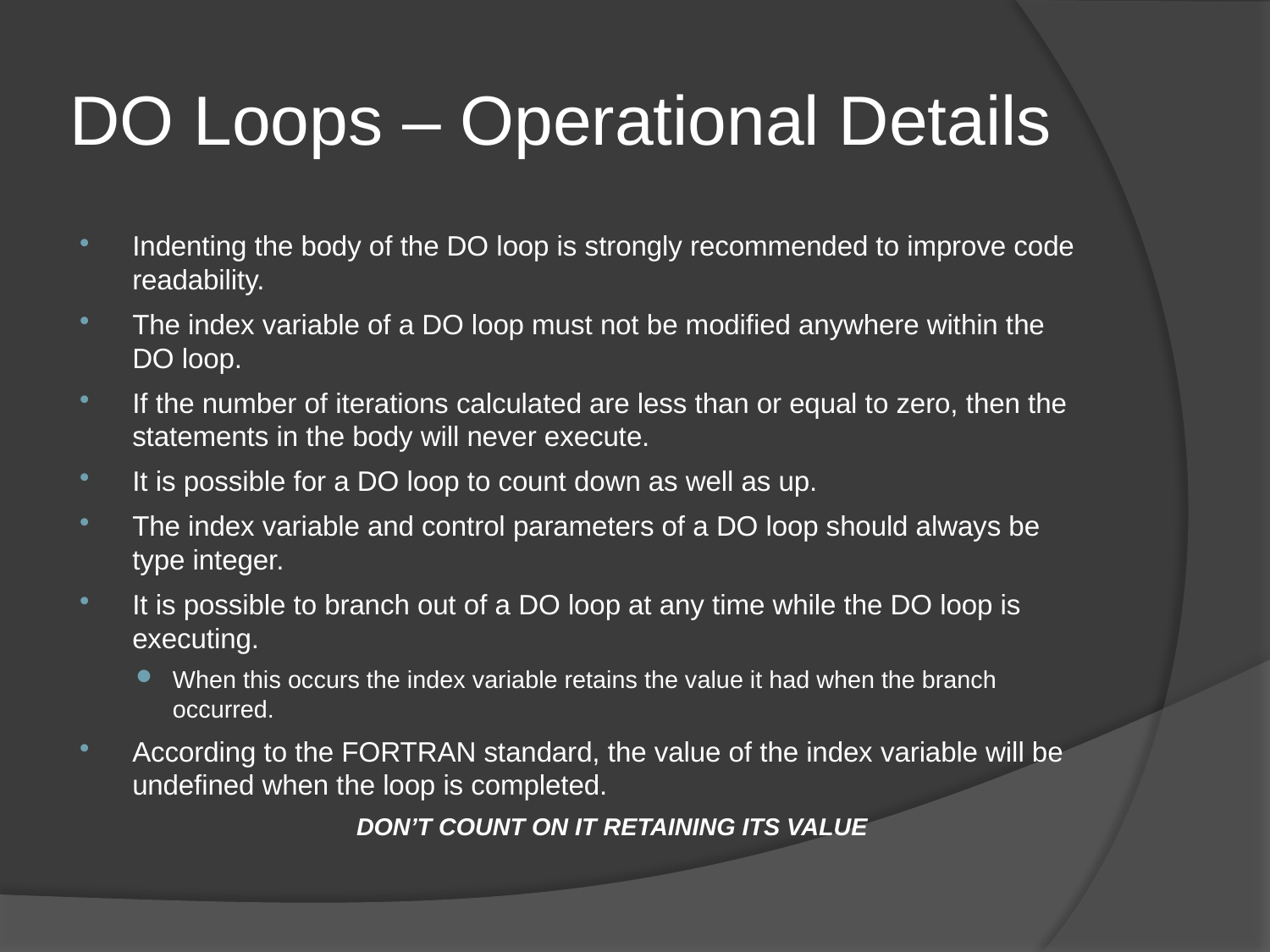

# DO Loops – Operational Details
Indenting the body of the DO loop is strongly recommended to improve code readability.
The index variable of a DO loop must not be modified anywhere within the DO loop.
If the number of iterations calculated are less than or equal to zero, then the statements in the body will never execute.
It is possible for a DO loop to count down as well as up.
The index variable and control parameters of a DO loop should always be type integer.
It is possible to branch out of a DO loop at any time while the DO loop is executing.
When this occurs the index variable retains the value it had when the branch occurred.
According to the FORTRAN standard, the value of the index variable will be undefined when the loop is completed.
DON’T COUNT ON IT RETAINING ITS VALUE